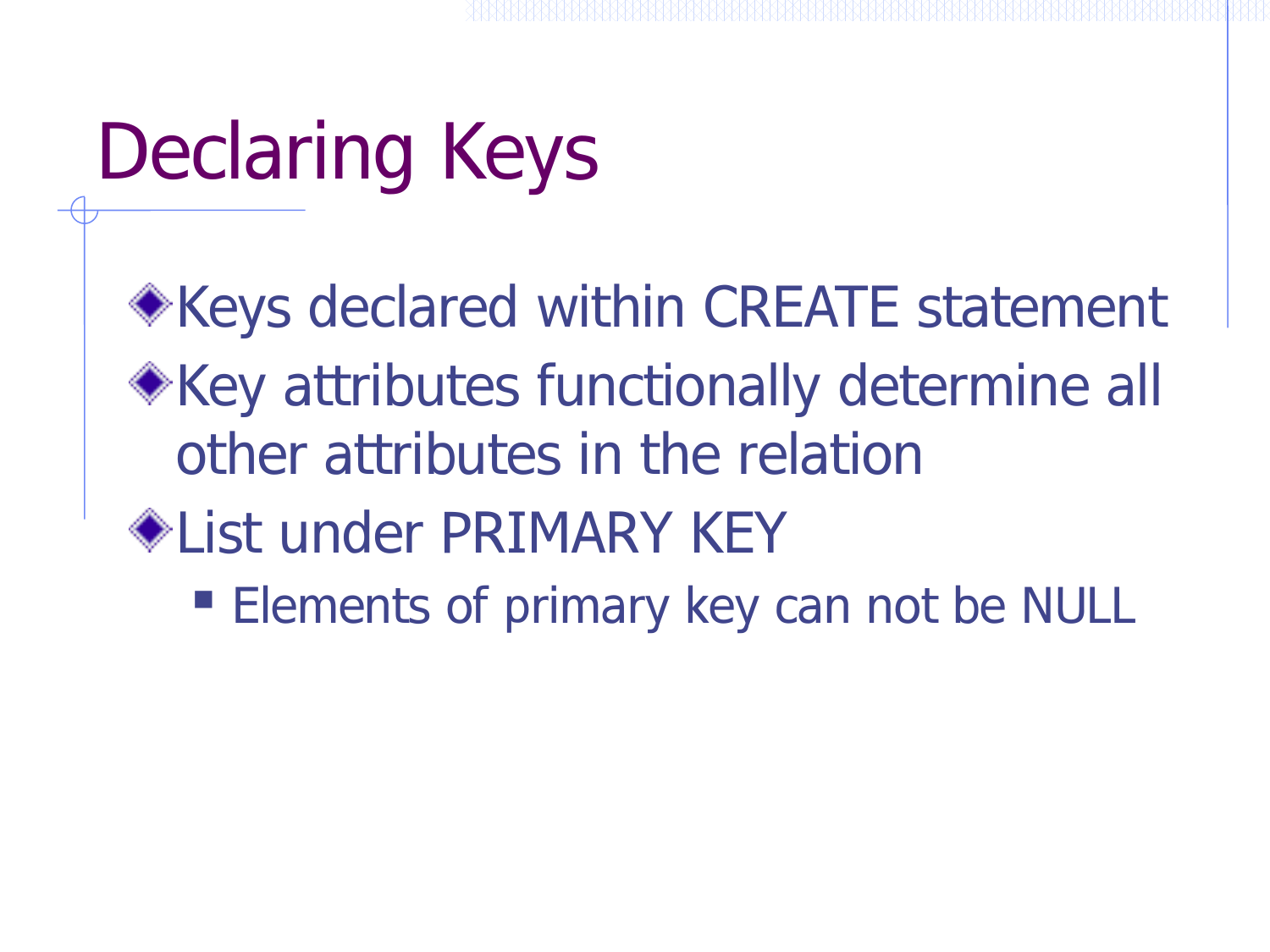

# Declaring Keys
Keys declared within CREATE statement
Key attributes functionally determine all other attributes in the relation
List under PRIMARY KEY
Elements of primary key can not be NULL